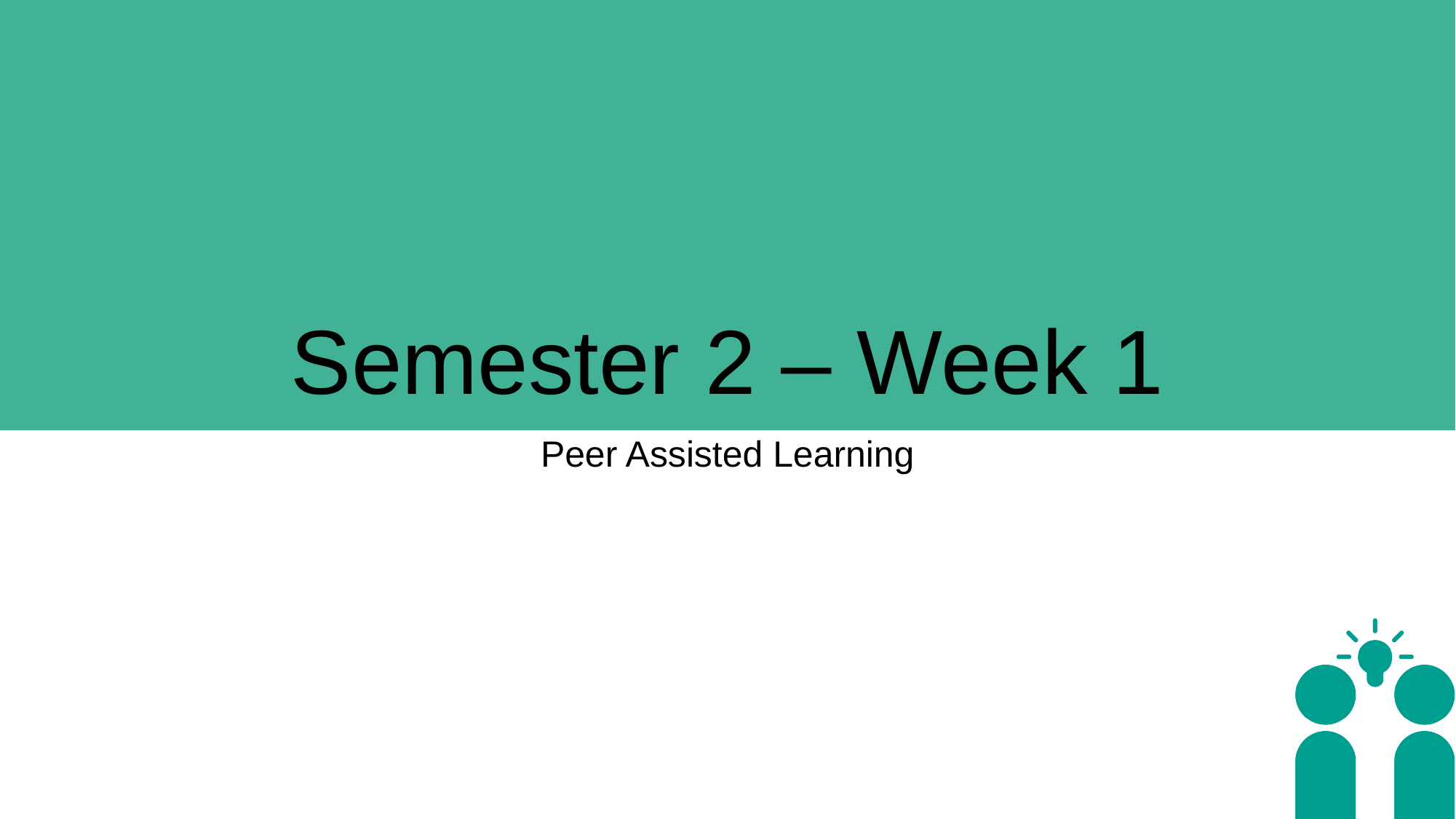

# Semester 2 – Week 1
Peer Assisted Learning